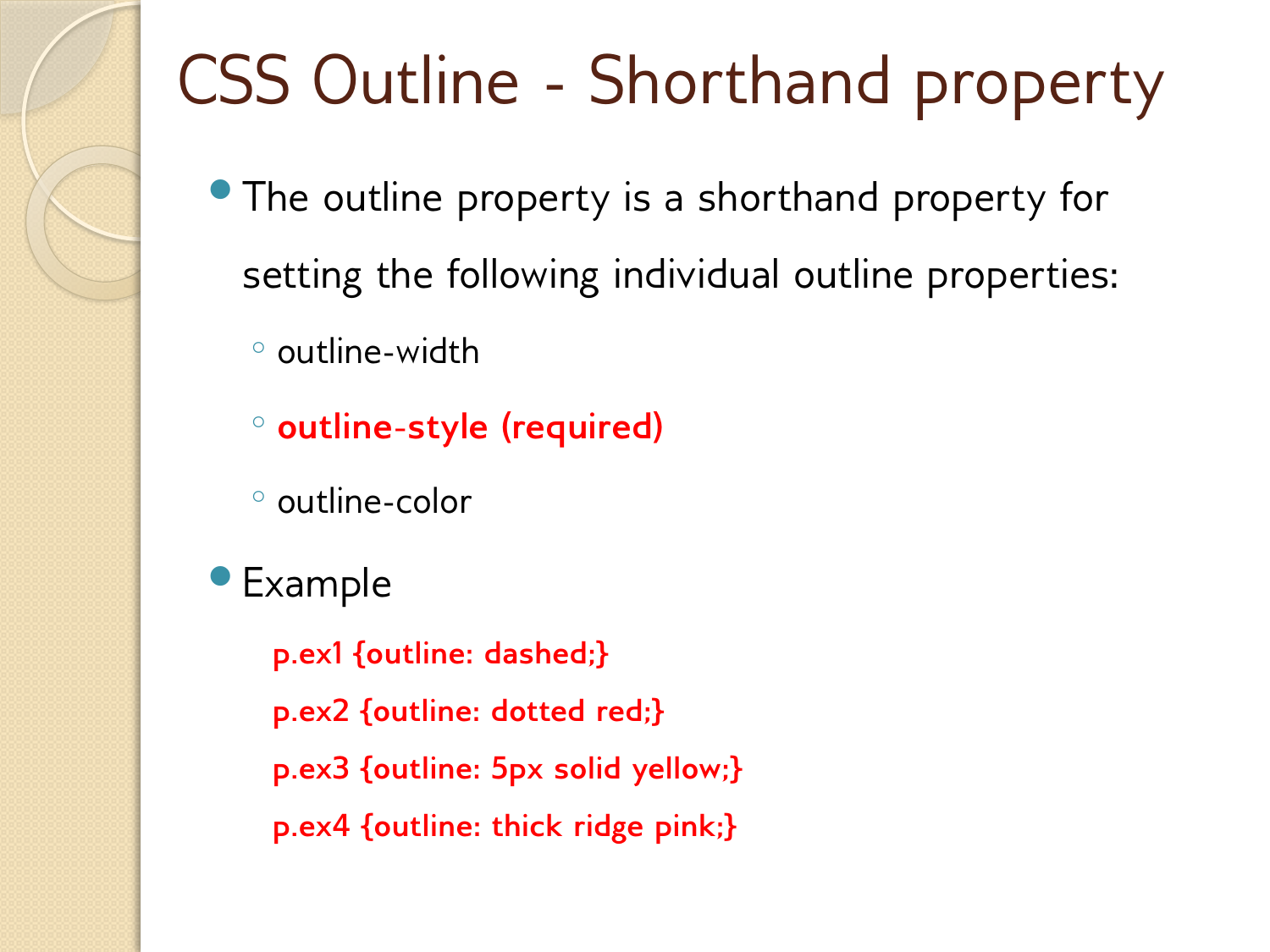

# CSS Outline - Shorthand property
The outline property is a shorthand property for setting the following individual outline properties:
outline-width
outline-style (required)
outline-color
Example
p.ex1 {outline: dashed;}
p.ex2 {outline: dotted red;}
p.ex3 {outline: 5px solid yellow;}
p.ex4 {outline: thick ridge pink;}